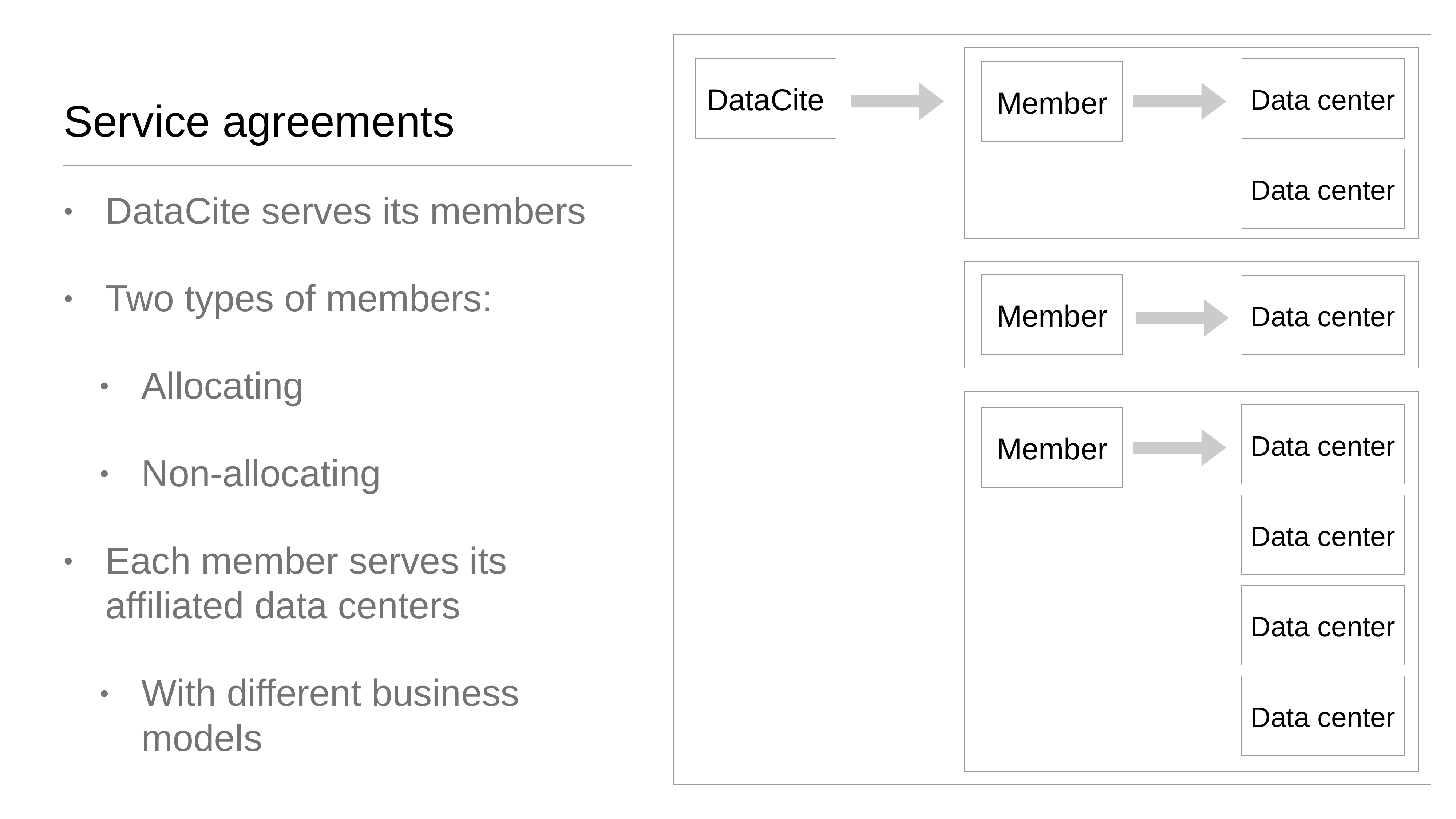

# Service agreements

DataCite
Data center
Member

Data center
DataCite serves its members
Two types of members:
Allocating
Non-allocating
Each member serves its affiliated data centers
With different business models

Member
Data center

Data center
Member

Data center
Data center
Data center